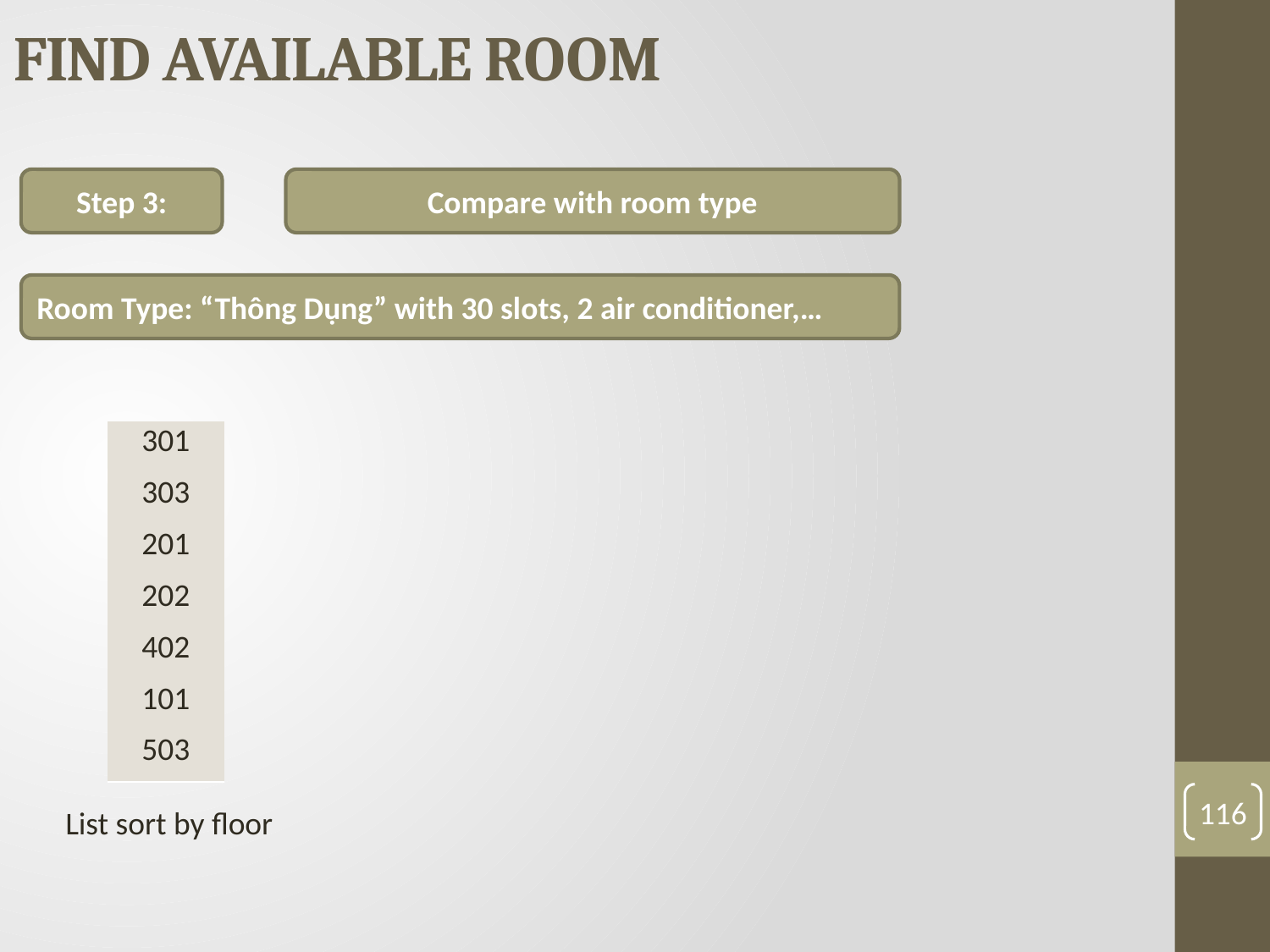

FIND AVAILABLE ROOM
Step 3:
Compare with room type
Room Type: “Thông Dụng” with 30 slots, 2 air conditioner,…
| 301 |
| --- |
| 303 |
| 201 |
| 202 |
| 402 |
| 101 |
| 503 |
116
List sort by floor